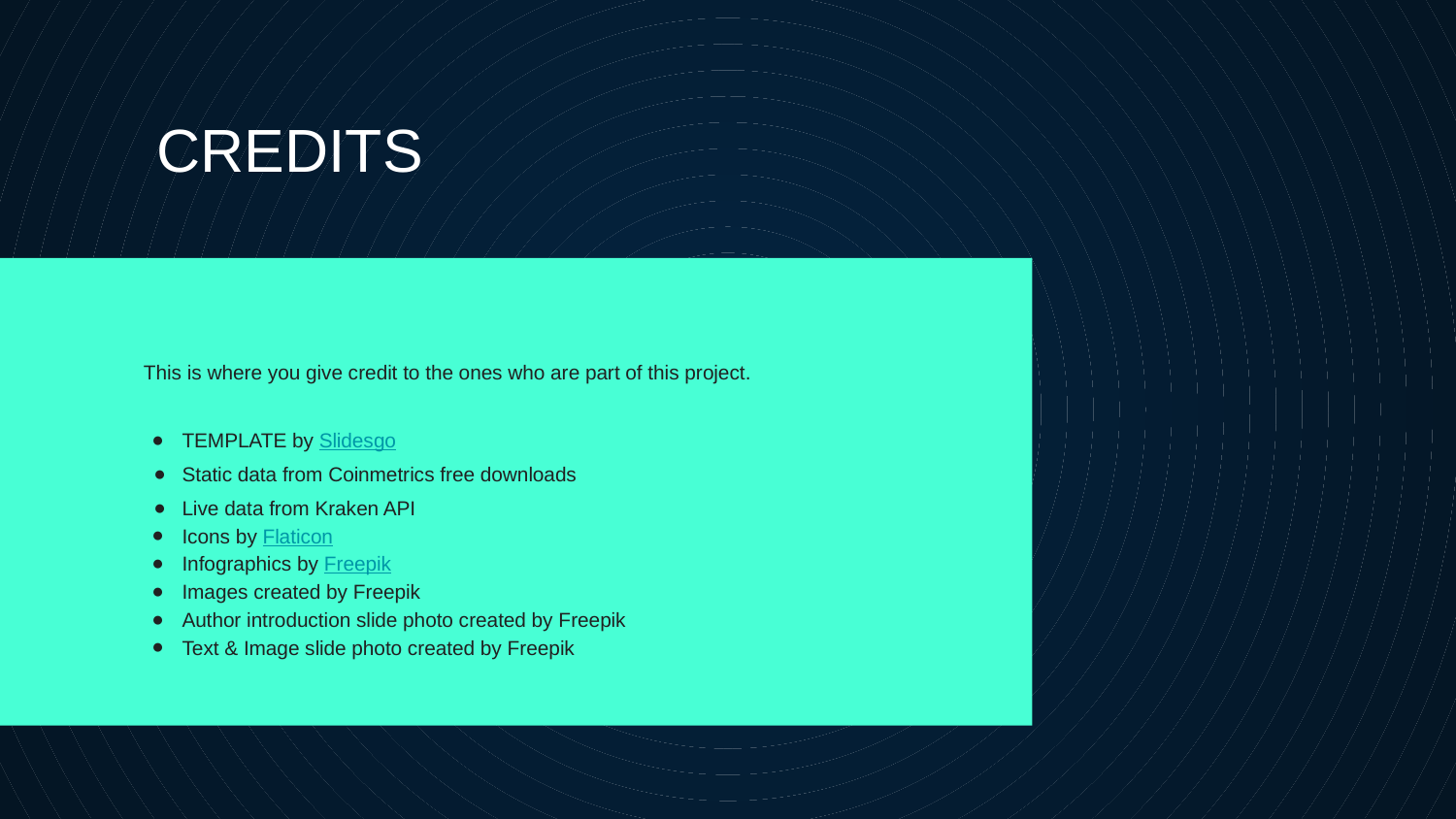

# CREDITS
This is where you give credit to the ones who are part of this project.

TEMPLATE by Slidesgo
Static data from Coinmetrics free downloads
Live data from Kraken API
Icons by Flaticon
Infographics by Freepik
Images created by Freepik
Author introduction slide photo created by Freepik
Text & Image slide photo created by Freepik